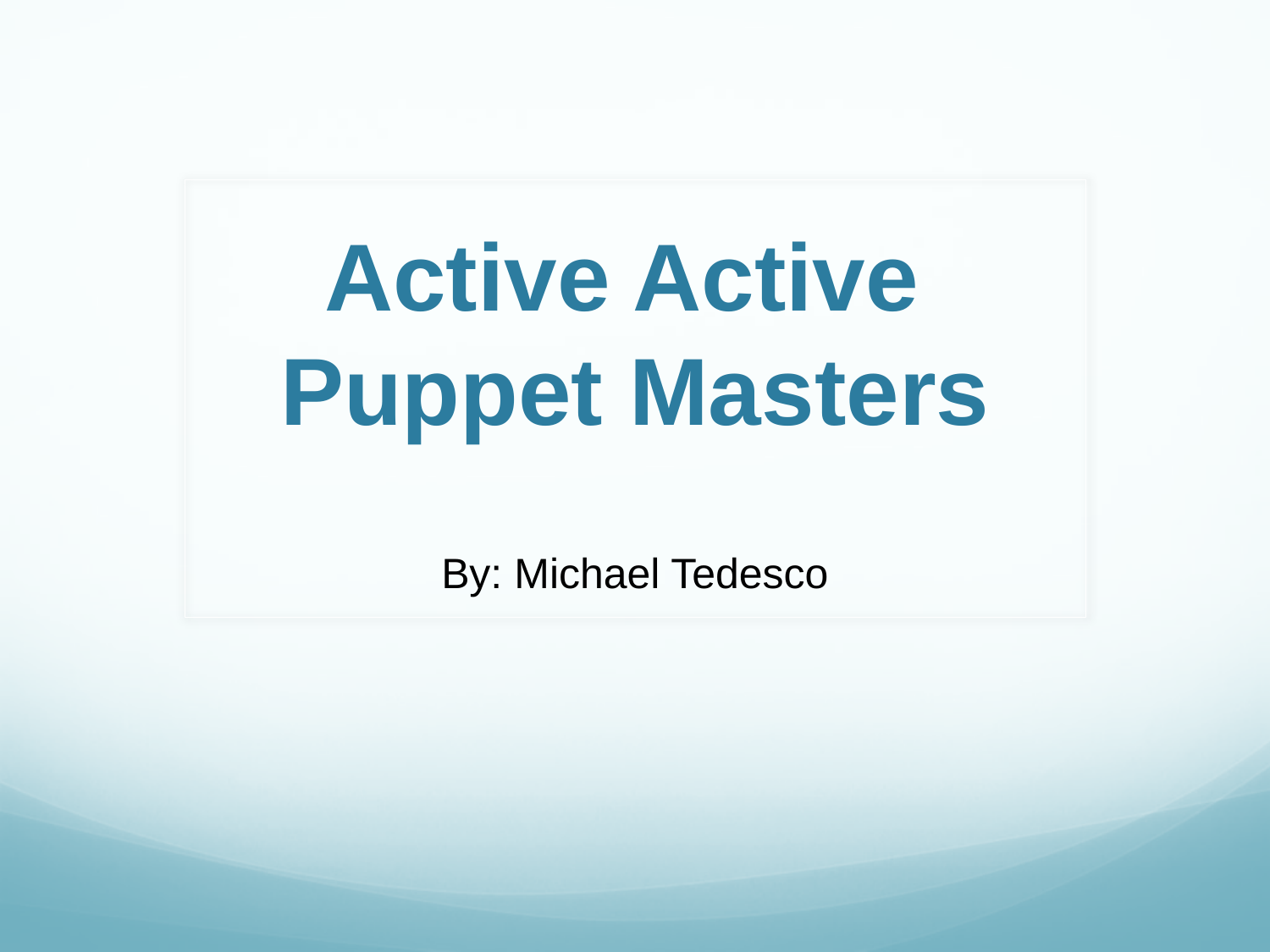

# Active Active Puppet Masters
By: Michael Tedesco